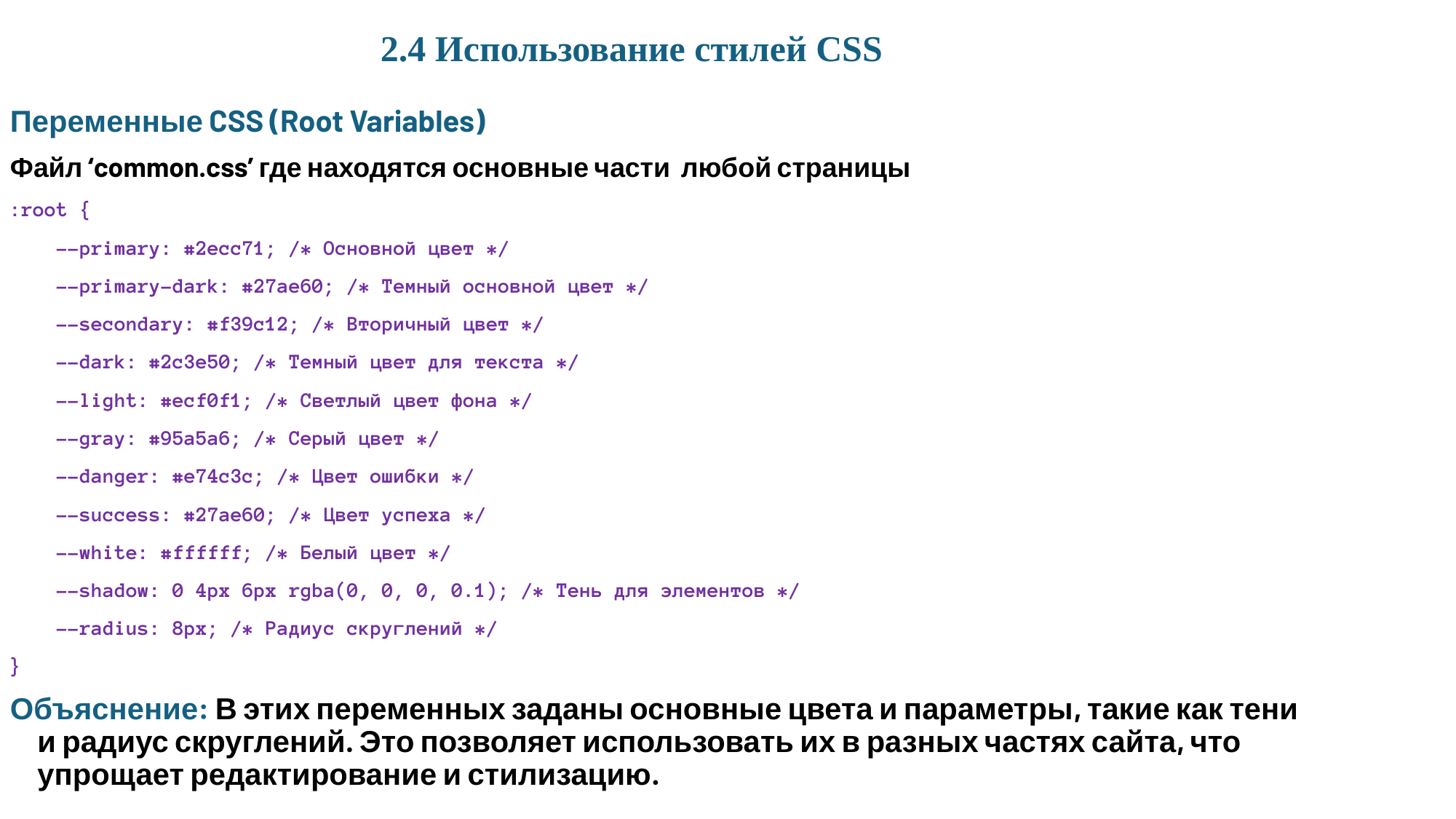

# 2.4 Использование стилей CSS
Переменные CSS (Root Variables)
Файл ‘common.css’ где находятся основные части  любой страницы
:root {
    --primary: #2ecc71; /* Основной цвет */
    --primary-dark: #27ae60; /* Темный основной цвет */
    --secondary: #f39c12; /* Вторичный цвет */
    --dark: #2c3e50; /* Темный цвет для текста */
    --light: #ecf0f1; /* Светлый цвет фона */
    --gray: #95a5a6; /* Серый цвет */
    --danger: #e74c3c; /* Цвет ошибки */
    --success: #27ae60; /* Цвет успеха */
    --white: #ffffff; /* Белый цвет */
    --shadow: 0 4px 6px rgba(0, 0, 0, 0.1); /* Тень для элементов */
    --radius: 8px; /* Радиус скруглений */
}
Объяснение: В этих переменных заданы основные цвета и параметры, такие как тени и радиус скруглений. Это позволяет использовать их в разных частях сайта, что упрощает редактирование и стилизацию.